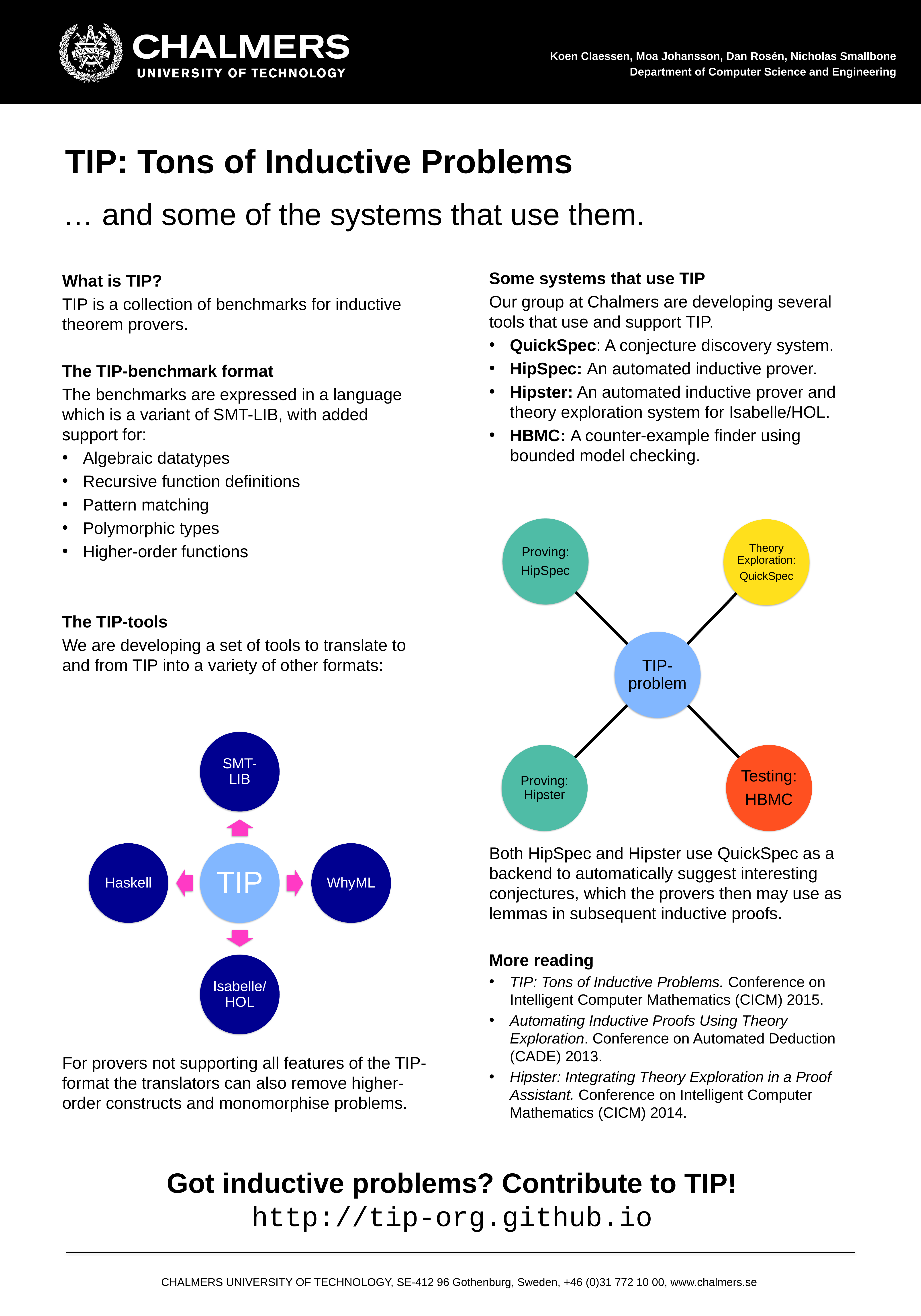

Koen Claessen, Moa Johansson, Dan Rosén, Nicholas Smallbone
Department of Computer Science and Engineering
TIP: Tons of Inductive Problems
… and some of the systems that use them.
Some systems that use TIP
Our group at Chalmers are developing several tools that use and support TIP.
QuickSpec: A conjecture discovery system.
HipSpec: An automated inductive prover.
Hipster: An automated inductive prover and theory exploration system for Isabelle/HOL.
HBMC: A counter-example finder using bounded model checking.

Both HipSpec and Hipster use QuickSpec as a backend to automatically suggest interesting conjectures, which the provers then may use as lemmas in subsequent inductive proofs.

More reading
TIP: Tons of Inductive Problems. Conference on Intelligent Computer Mathematics (CICM) 2015.
Automating Inductive Proofs Using Theory Exploration. Conference on Automated Deduction (CADE) 2013.
Hipster: Integrating Theory Exploration in a Proof Assistant. Conference on Intelligent Computer Mathematics (CICM) 2014.

What is TIP?
TIP is a collection of benchmarks for inductive theorem provers.

The TIP-benchmark format
The benchmarks are expressed in a language which is a variant of SMT-LIB, with added support for:
Algebraic datatypes
Recursive function definitions
Pattern matching
Polymorphic types
Higher-order functions

The TIP-tools
We are developing a set of tools to translate to and from TIP into a variety of other formats:

For provers not supporting all features of the TIP-format the translators can also remove higher-order constructs and monomorphise problems.

TIP-problem

Proving:
HipSpec

Theory Exploration:
QuickSpec

Testing:
HBMC

Proving: Hipster
TIP

SMT-LIB

WhyML

Isabelle/HOL

Haskell
Got inductive problems? Contribute to TIP!
http://tip-org.github.io